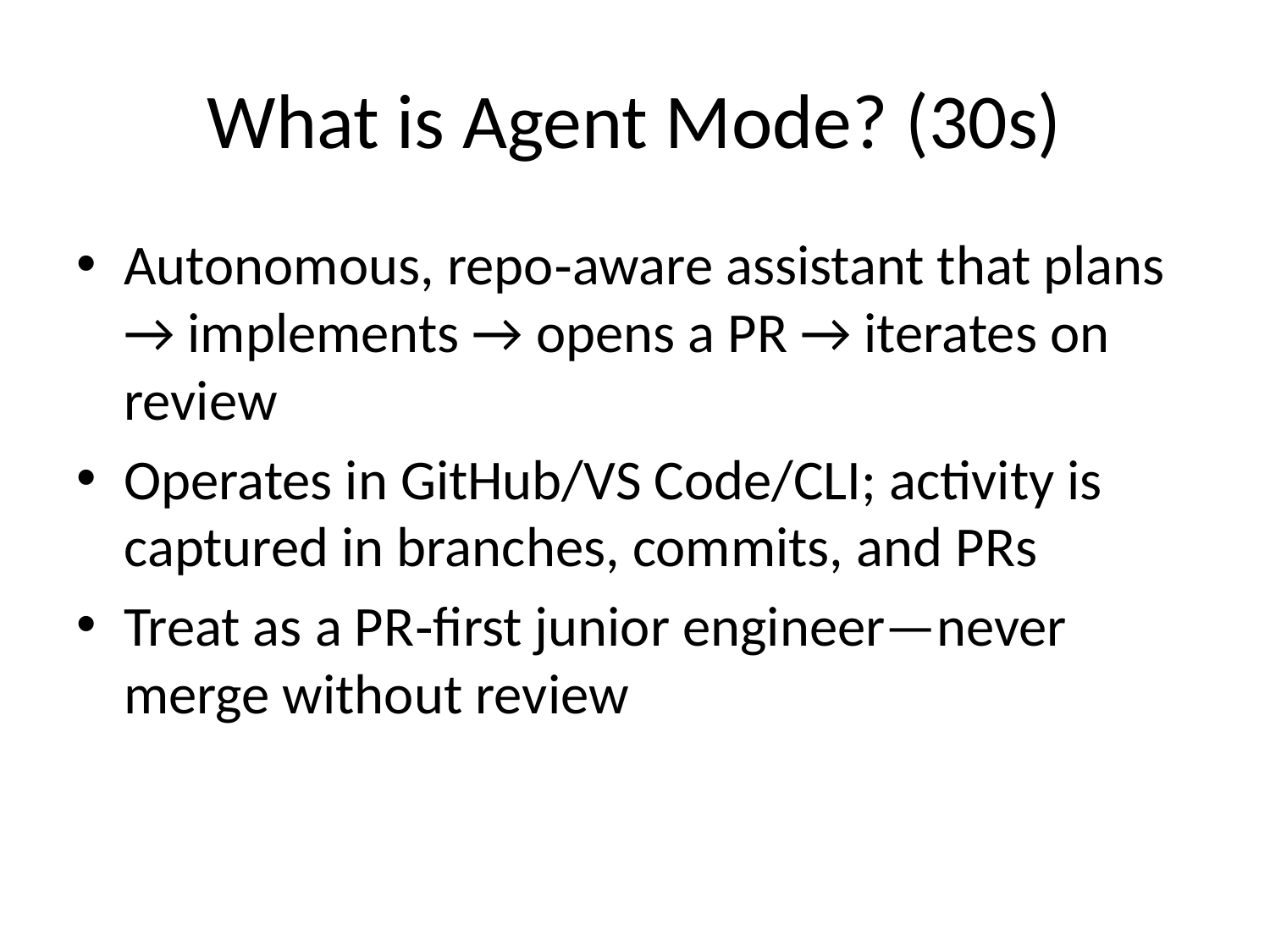

# What is Agent Mode? (30s)
Autonomous, repo‑aware assistant that plans → implements → opens a PR → iterates on review
Operates in GitHub/VS Code/CLI; activity is captured in branches, commits, and PRs
Treat as a PR‑first junior engineer—never merge without review